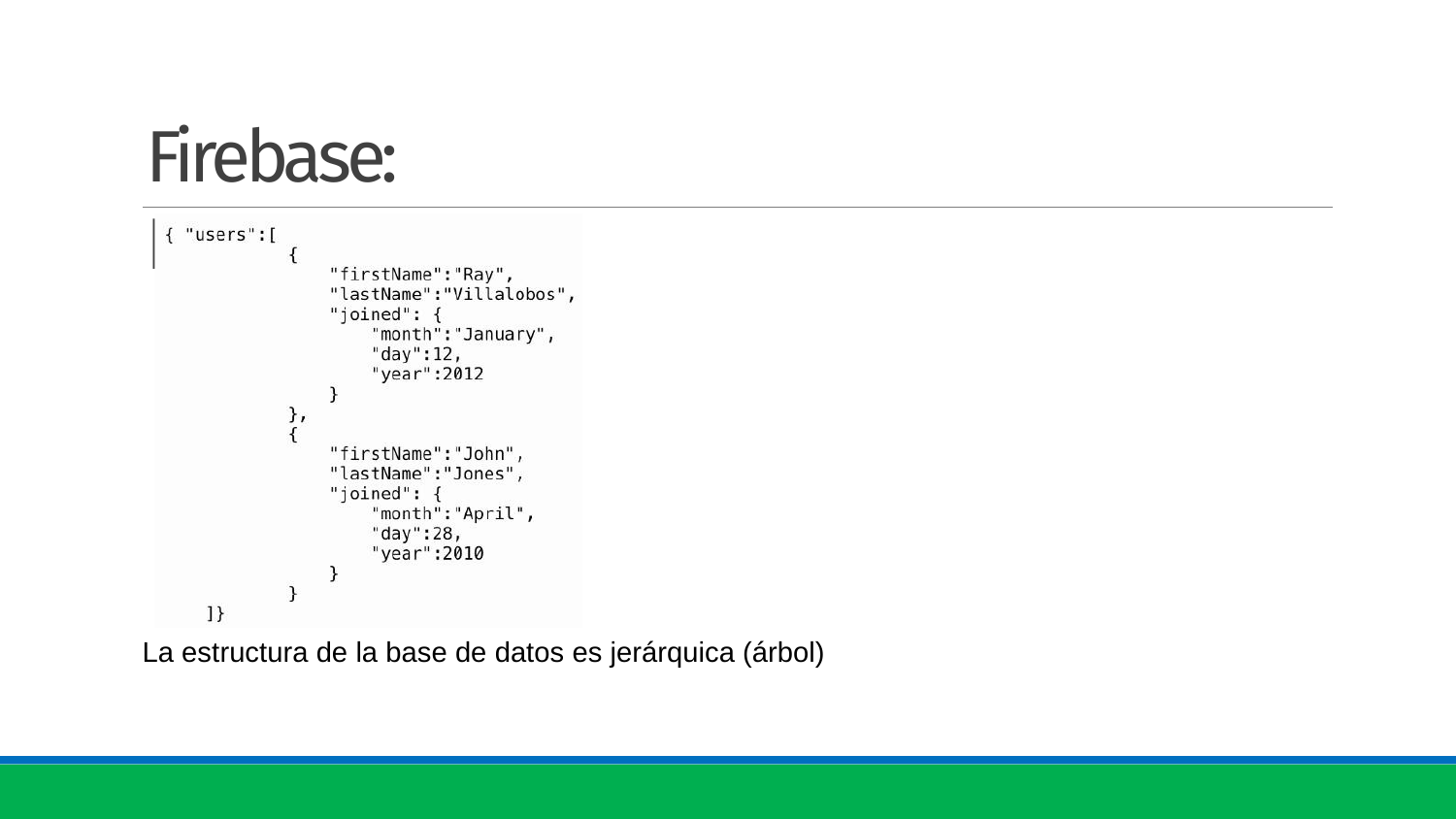

# Firebase: Database

La estructura de la base de datos es jerárquica (árbol)